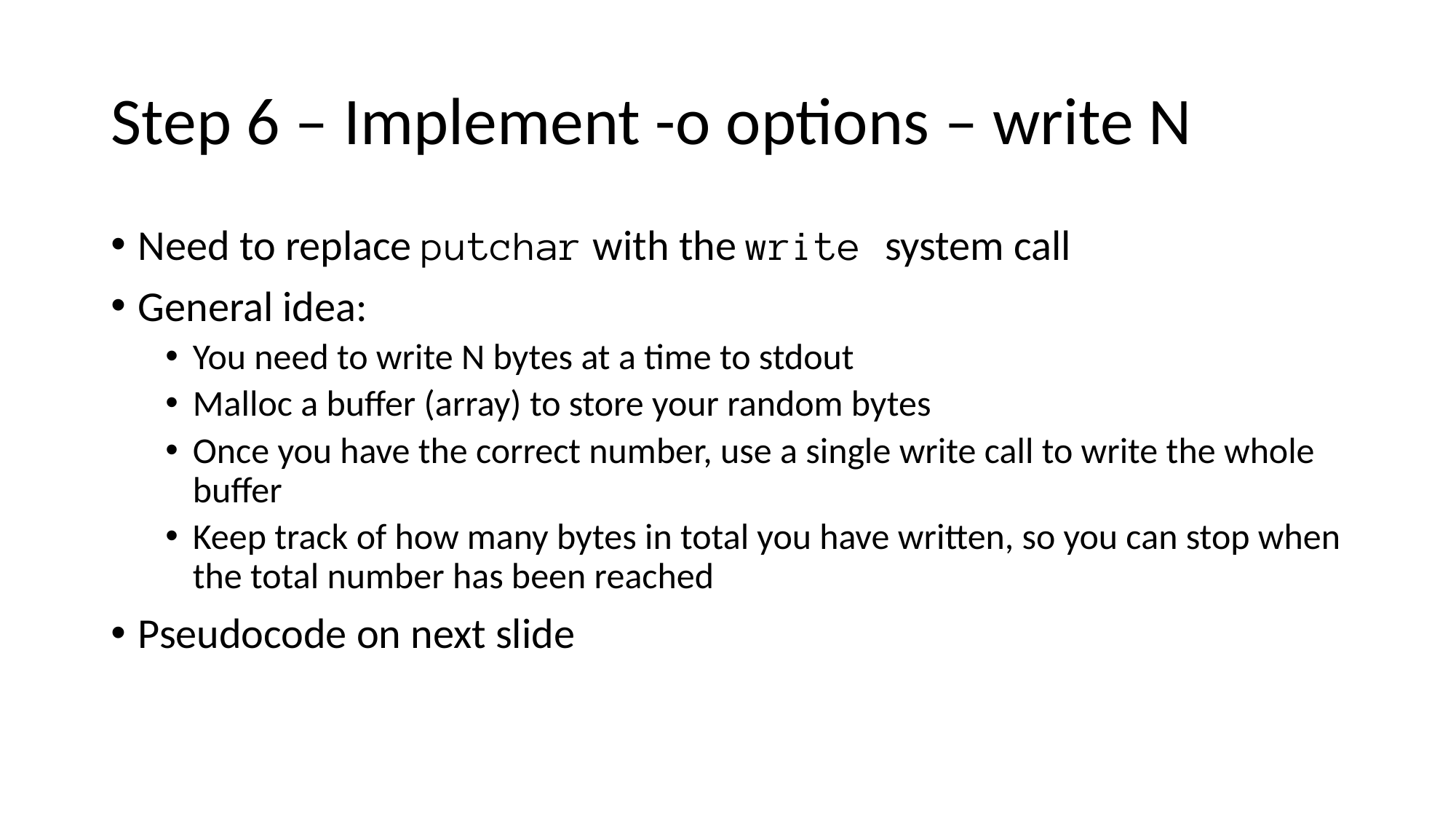

# Step 6 – Implement -o options – write N
Need to replace putchar with the write system call
General idea:
You need to write N bytes at a time to stdout
Malloc a buffer (array) to store your random bytes
Once you have the correct number, use a single write call to write the whole buffer
Keep track of how many bytes in total you have written, so you can stop when the total number has been reached
Pseudocode on next slide